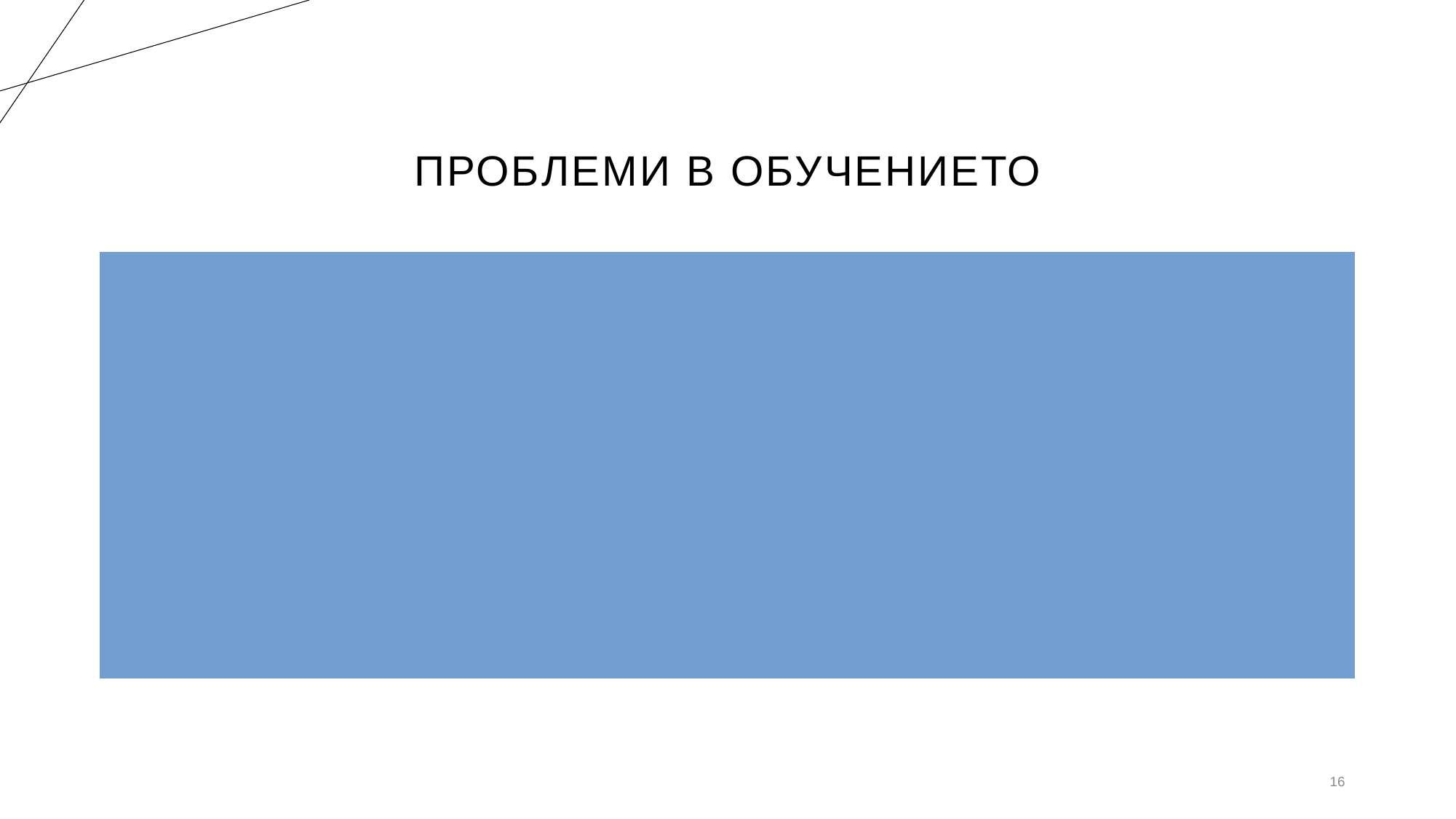

# Проблеми в обучението
Exploding gradient
16